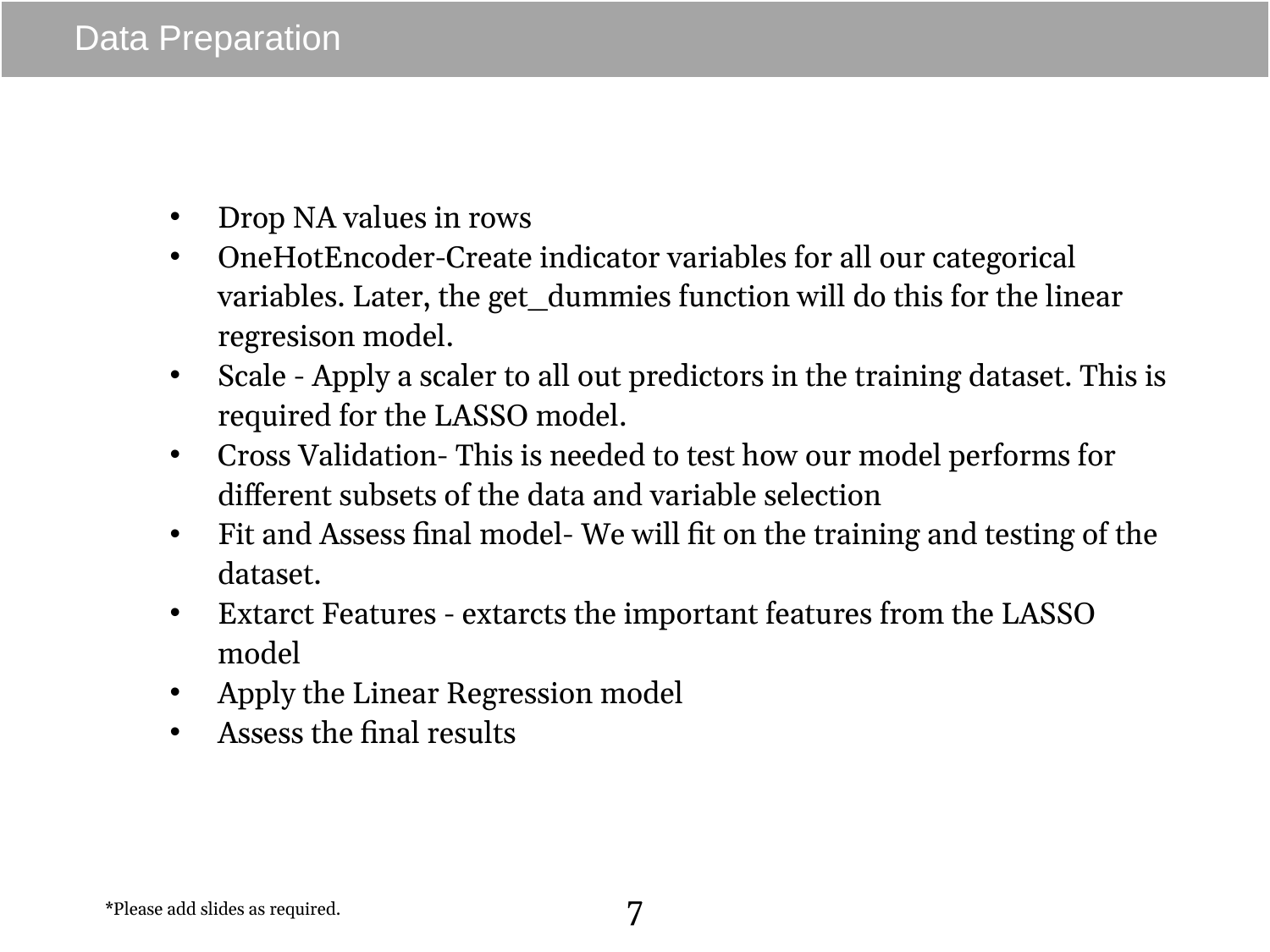

# Data Preparation
Drop NA values in rows
OneHotEncoder-Create indicator variables for all our categorical variables. Later, the get_dummies function will do this for the linear regresison model.
Scale - Apply a scaler to all out predictors in the training dataset. This is required for the LASSO model.
Cross Validation- This is needed to test how our model performs for different subsets of the data and variable selection
Fit and Assess final model- We will fit on the training and testing of the dataset.
Extarct Features - extarcts the important features from the LASSO model
Apply the Linear Regression model
Assess the final results
7
*Please add slides as required.